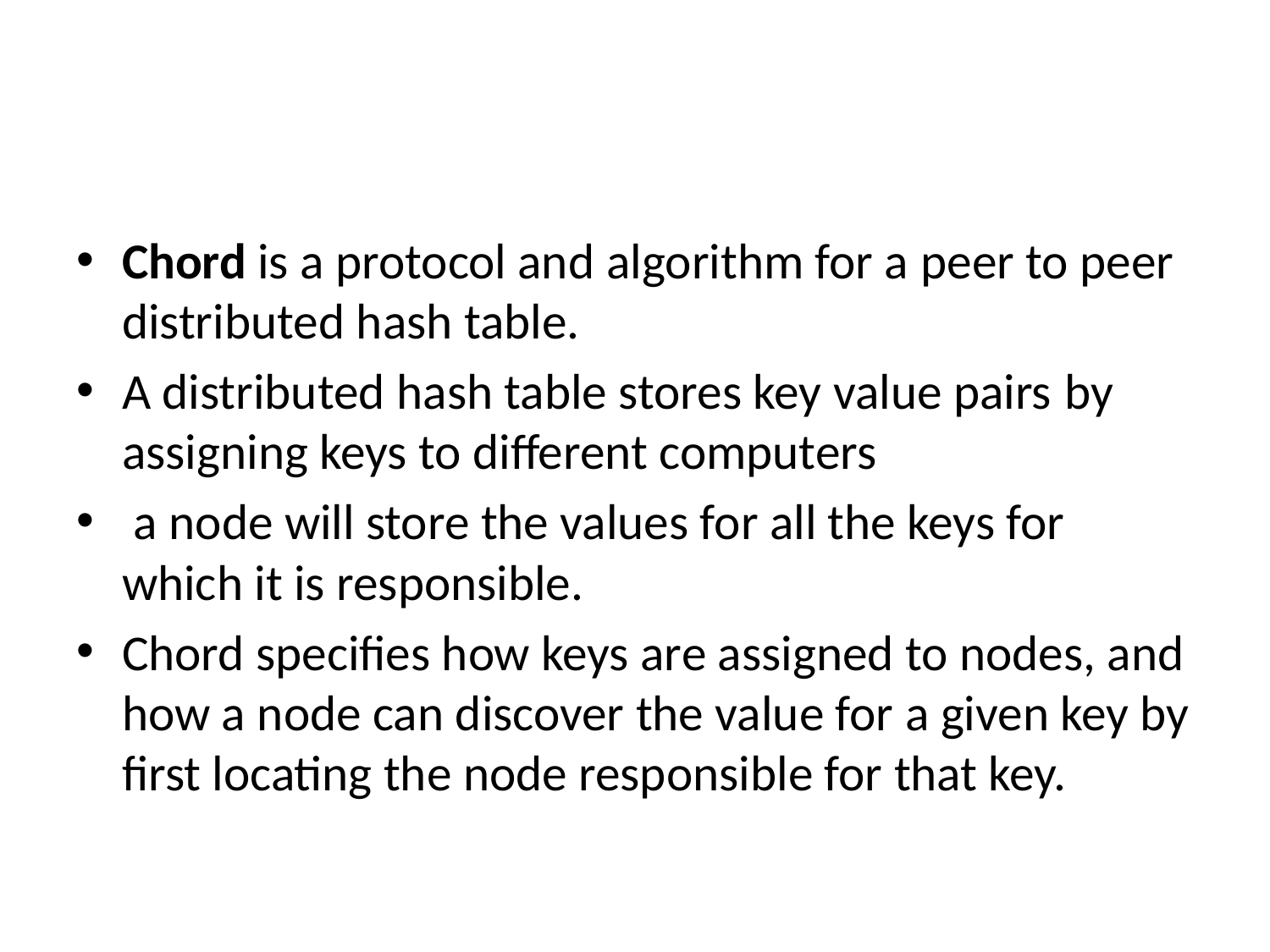

#
Chord is a protocol and algorithm for a peer to peer distributed hash table.
A distributed hash table stores key value pairs by assigning keys to different computers
 a node will store the values for all the keys for which it is responsible.
Chord specifies how keys are assigned to nodes, and how a node can discover the value for a given key by first locating the node responsible for that key.